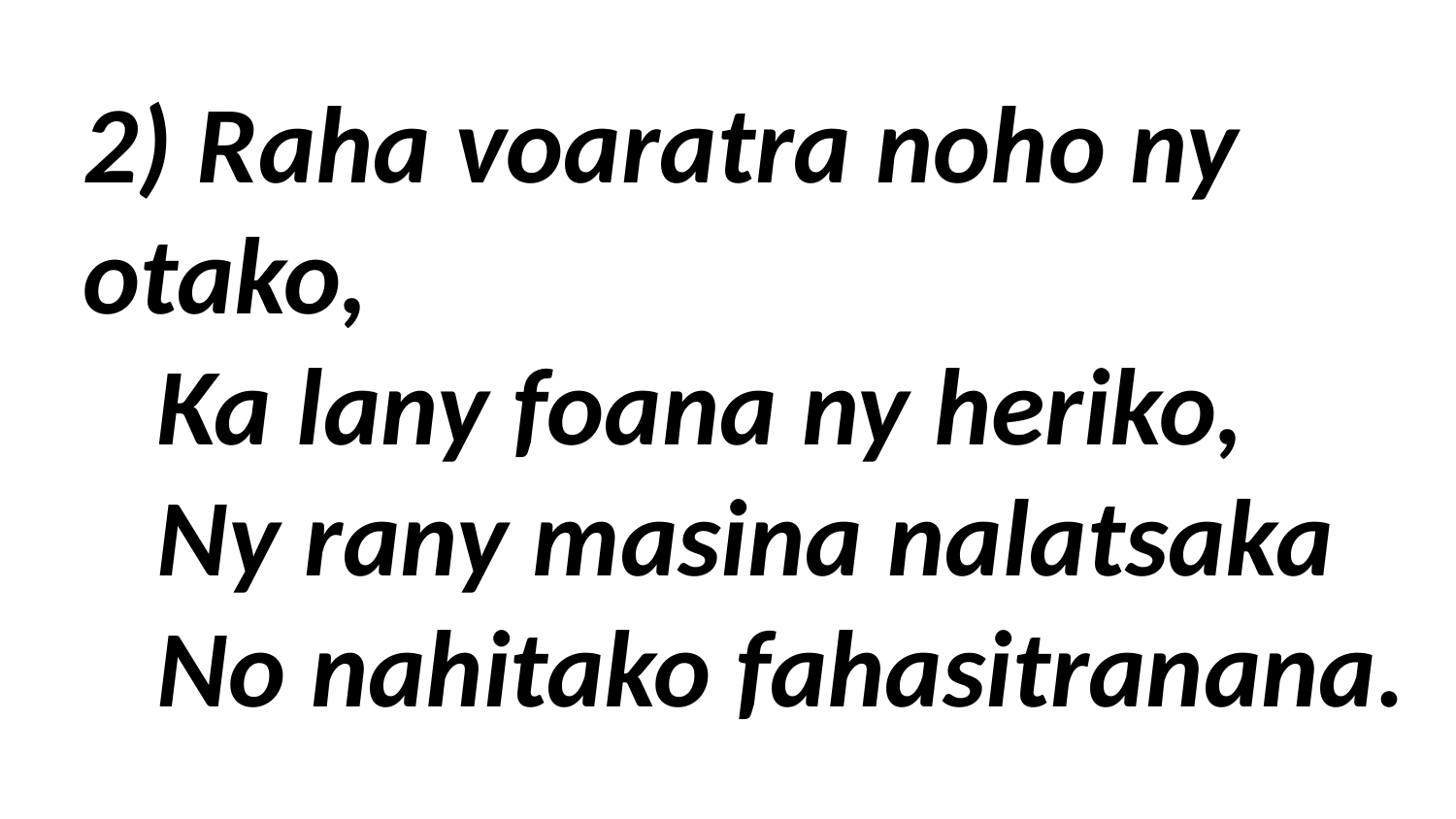

# 2) Raha voaratra noho ny otako, Ka lany foana ny heriko, Ny rany masina nalatsaka No nahitako fahasitranana.